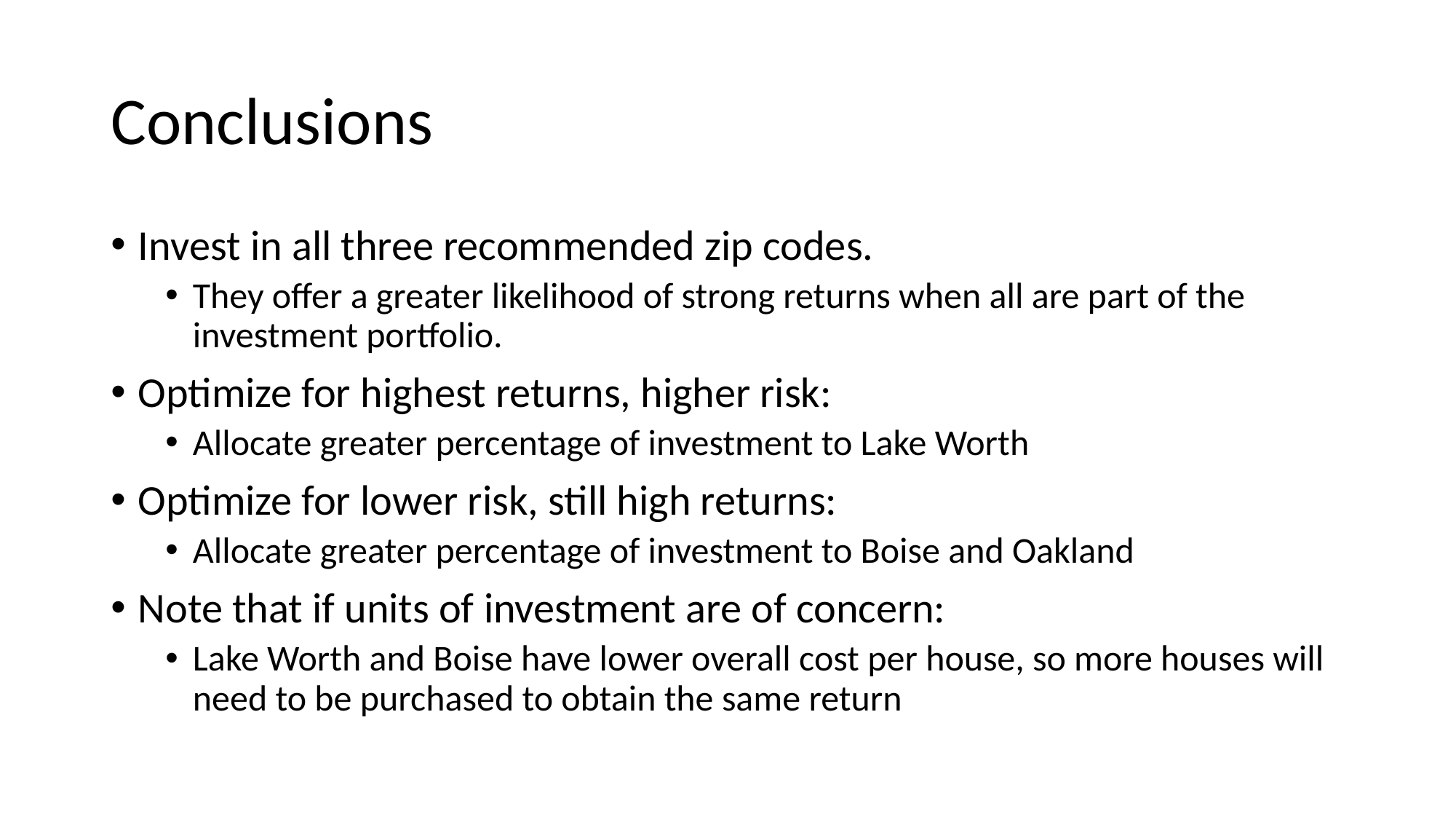

# Conclusions
Invest in all three recommended zip codes.
They offer a greater likelihood of strong returns when all are part of the investment portfolio.
Optimize for highest returns, higher risk:
Allocate greater percentage of investment to Lake Worth
Optimize for lower risk, still high returns:
Allocate greater percentage of investment to Boise and Oakland
Note that if units of investment are of concern:
Lake Worth and Boise have lower overall cost per house, so more houses will need to be purchased to obtain the same return